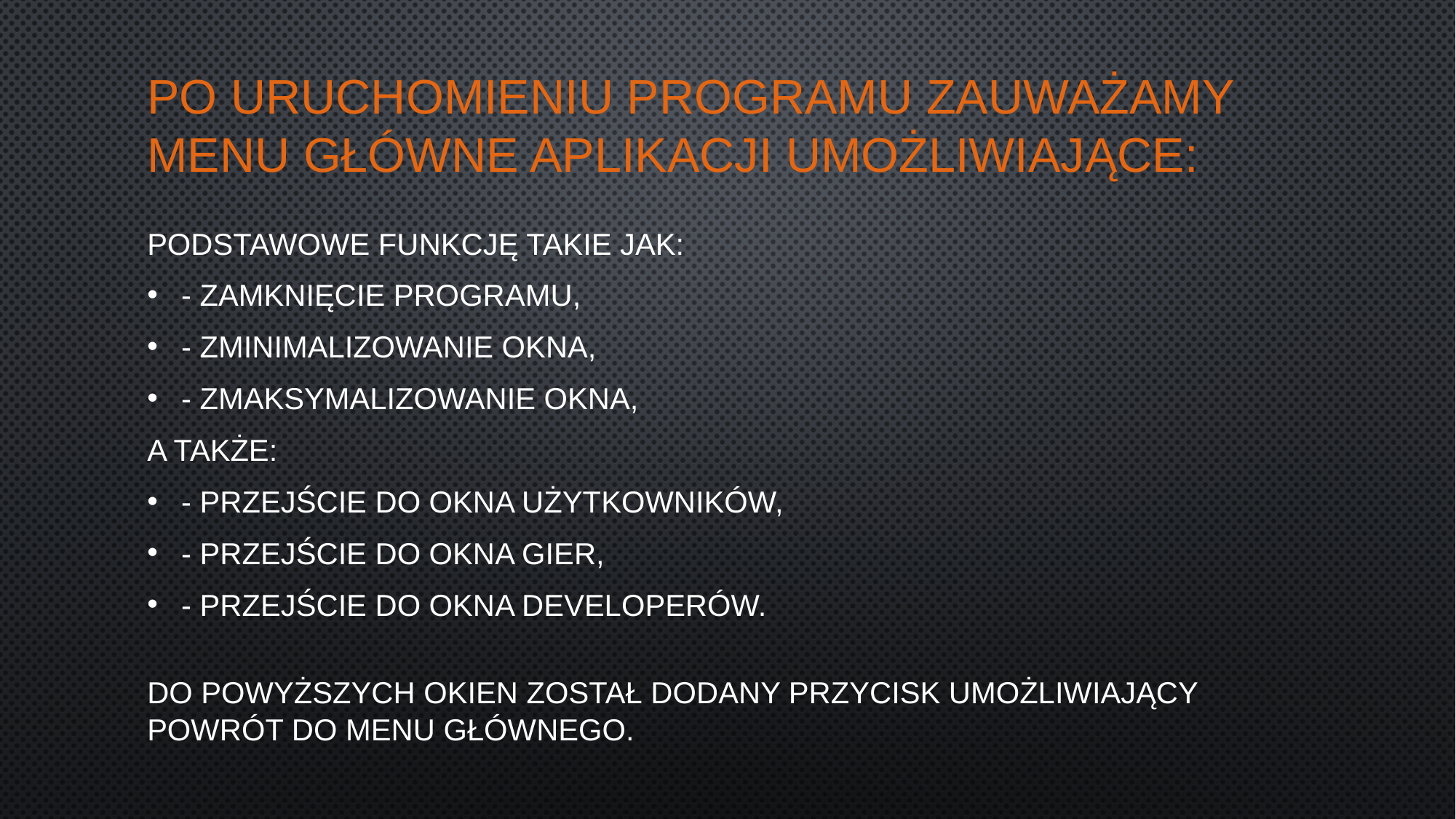

# Po uruchomieniu programu zauważamy menu główne aplikacji umożliwiające:

Podstawowe funkcję takie jak:
- zamknięcie programu,
- zminimalizowanie okna,
- zmaksymalizowanie okna,
A także:
- przejście do okna użytkowników,
- przejście do okna gier,
- przejście do okna developerów.
Do powyższych okien został dodany przycisk umożliwiający powrót do menu głównego.